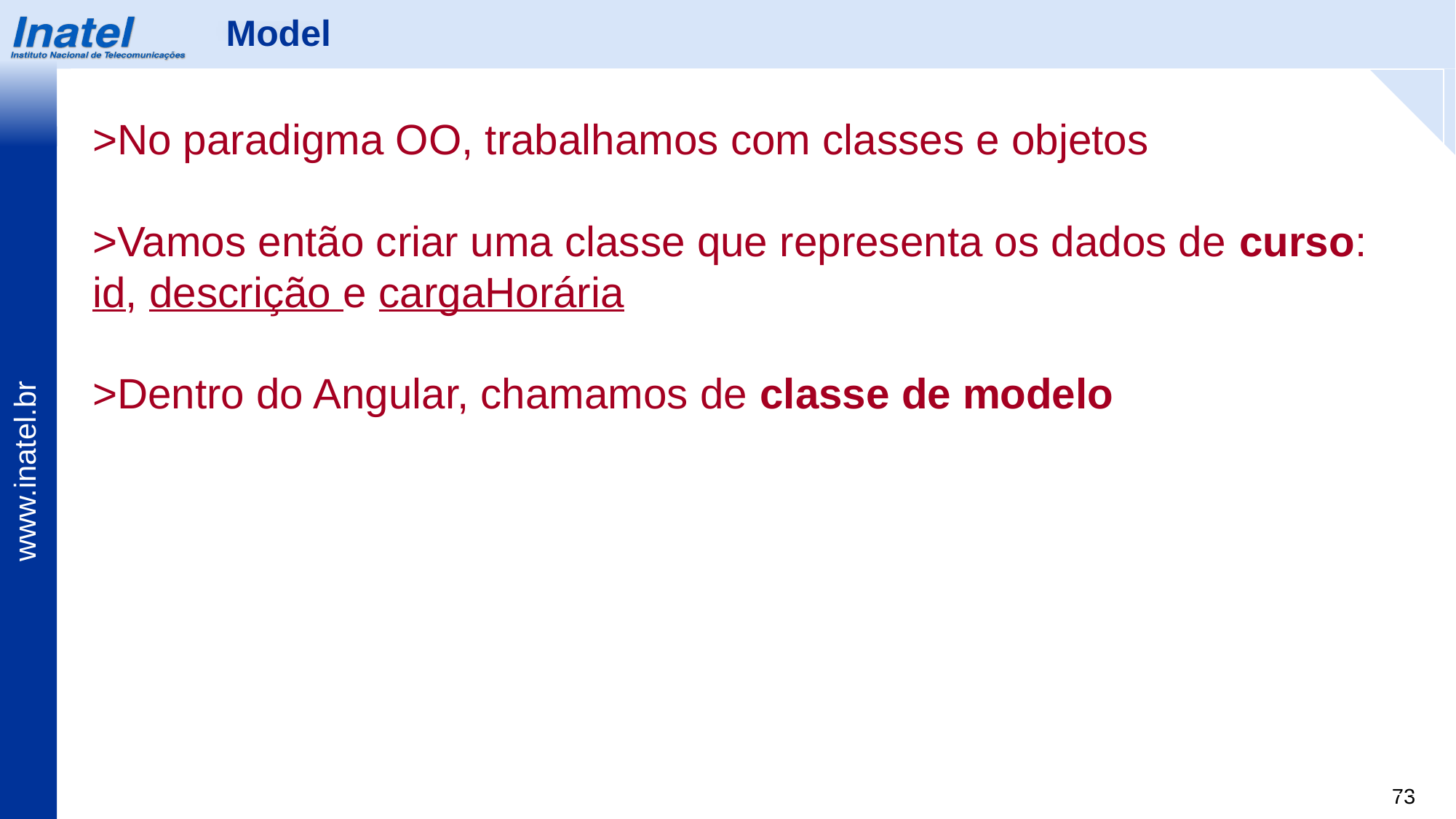

Model
>No paradigma OO, trabalhamos com classes e objetos

>Vamos então criar uma classe que representa os dados de curso: id, descrição e cargaHorária

>Dentro do Angular, chamamos de classe de modelo